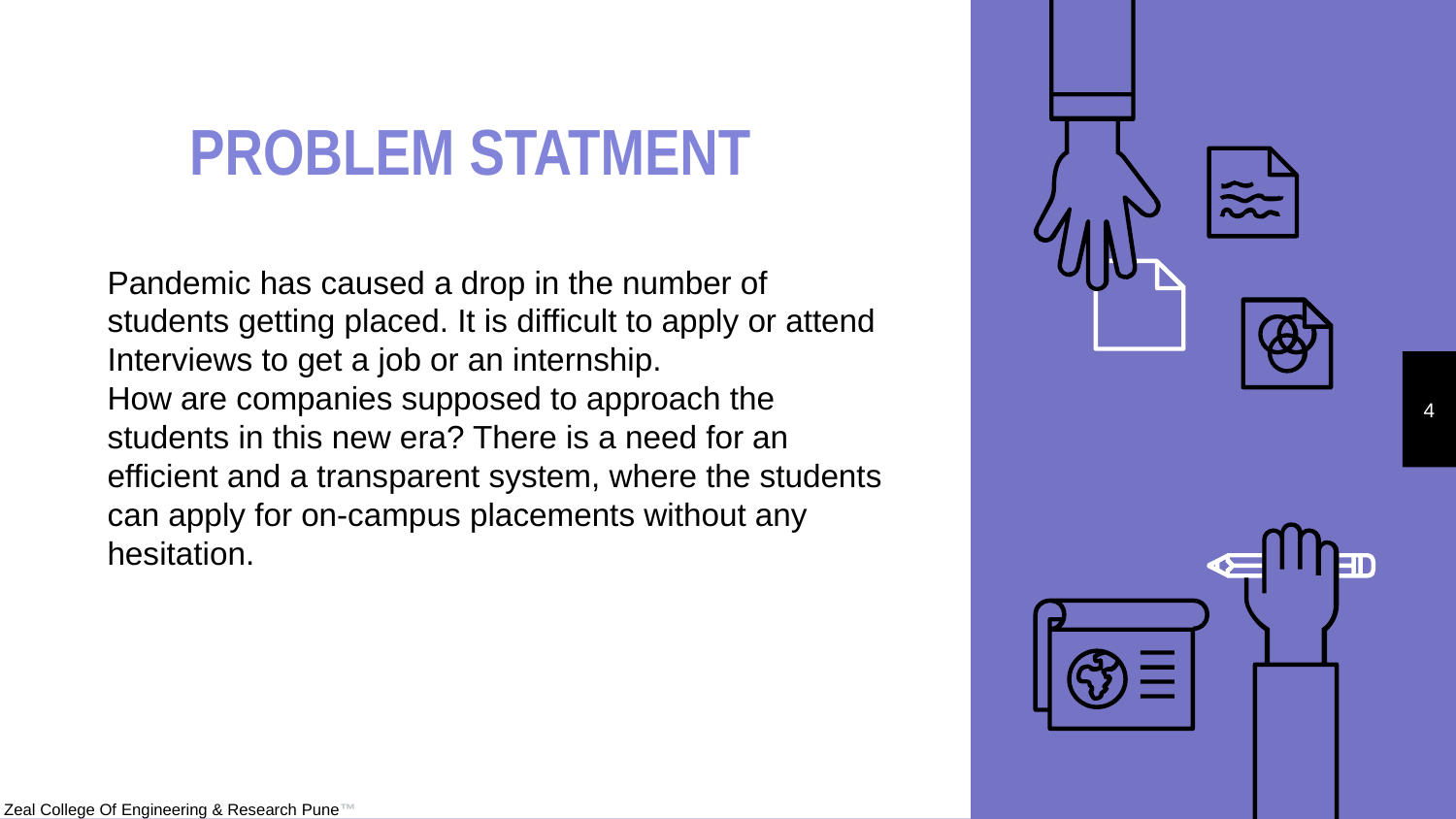

# PROBLEM STATMENT
Pandemic has caused a drop in the number of students getting placed. It is difficult to apply or attend Interviews to get a job or an internship.
How are companies supposed to approach the students in this new era? There is a need for an efficient and a transparent system, where the students can apply for on-campus placements without any hesitation.

4
Zeal College Of Engineering & Research Pune™